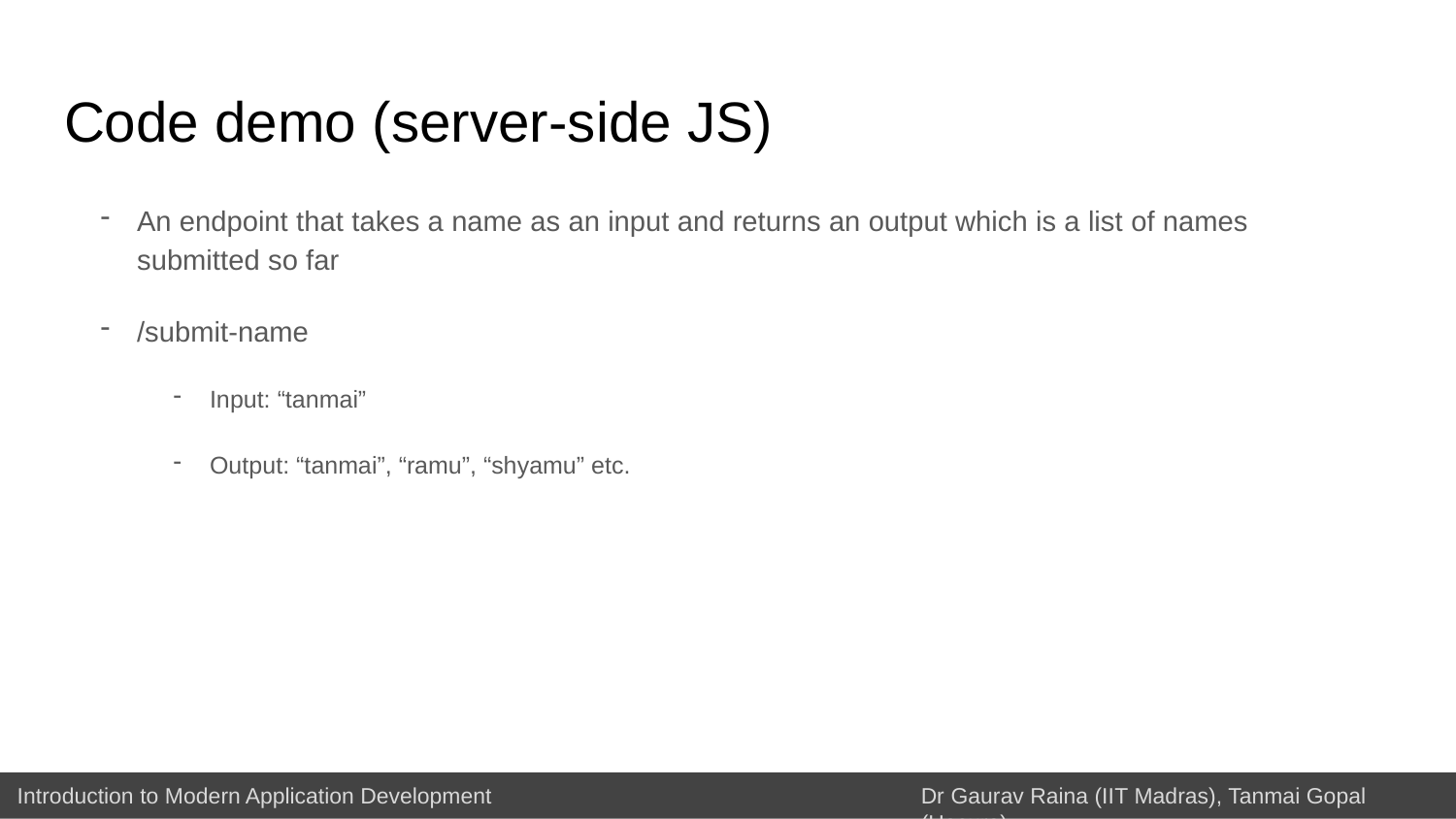

# Code demo (server-side JS)
An endpoint that takes a name as an input and returns an output which is a list of names submitted so far
/submit-name
Input: “tanmai”
Output: “tanmai”, “ramu”, “shyamu” etc.